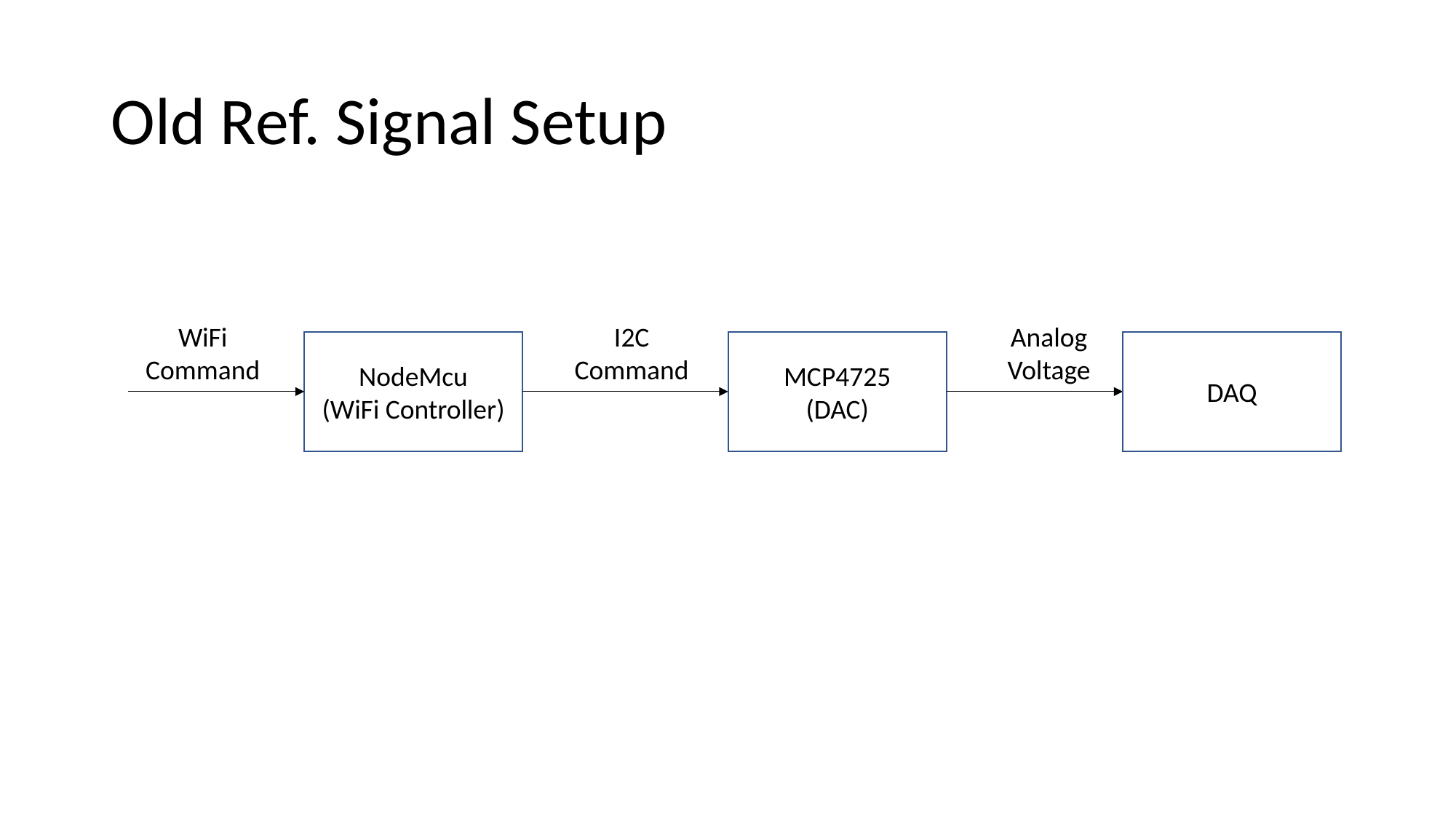

# Old Ref. Signal Setup
WiFi Command
I2C Command
Analog Voltage
NodeMcu
(WiFi Controller)
MCP4725
(DAC)
DAQ